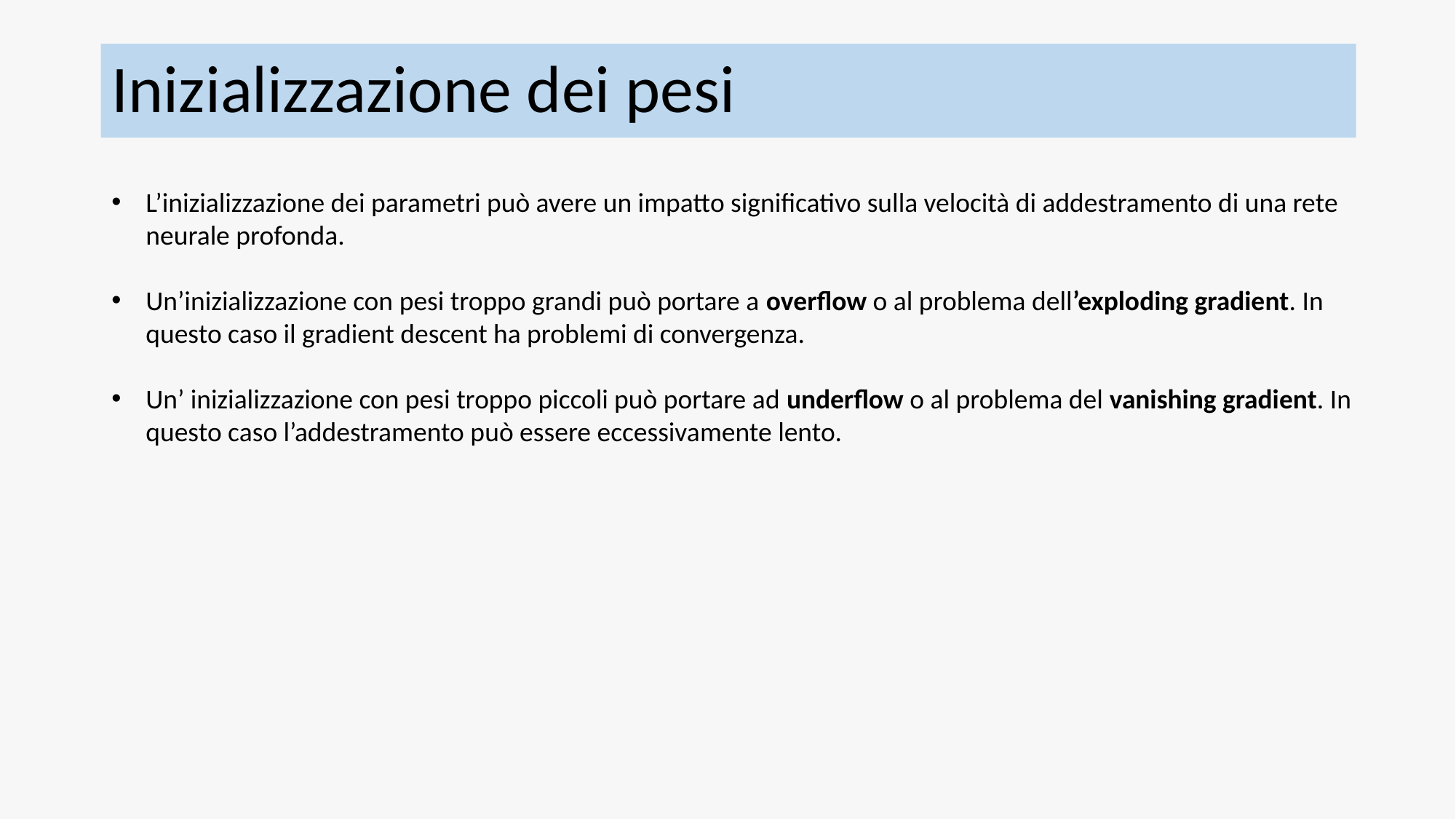

# Inizializzazione dei pesi
L’inizializzazione dei parametri può avere un impatto significativo sulla velocità di addestramento di una rete neurale profonda.

Un’inizializzazione con pesi troppo grandi può portare a overflow o al problema dell’exploding gradient. In questo caso il gradient descent ha problemi di convergenza.
Un’ inizializzazione con pesi troppo piccoli può portare ad underflow o al problema del vanishing gradient. In questo caso l’addestramento può essere eccessivamente lento.